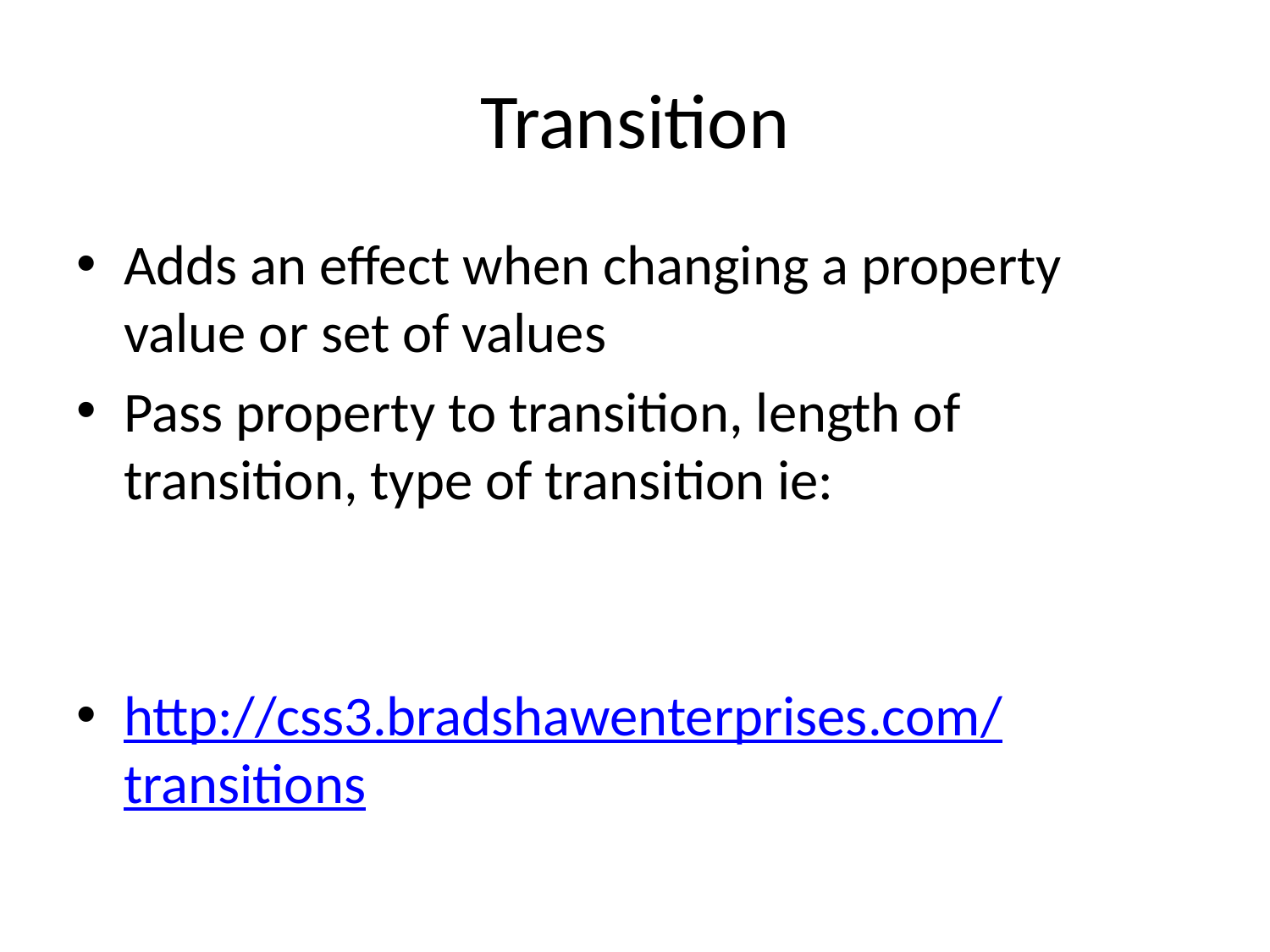

# Transition
Adds an effect when changing a property value or set of values
Pass property to transition, length of transition, type of transition ie:

http://css3.bradshawenterprises.com/transitions